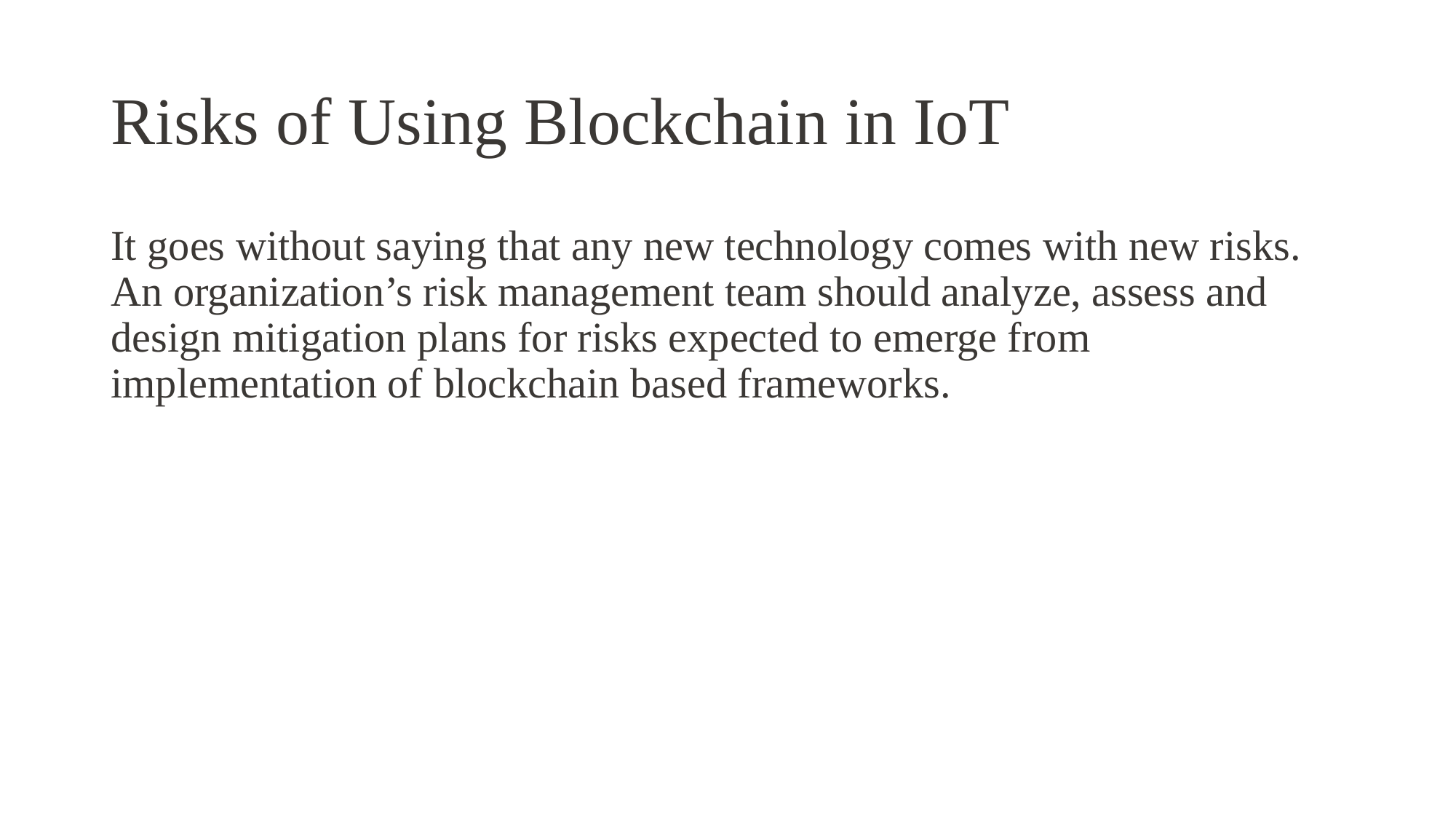

# Risks of Using Blockchain in IoT
It goes without saying that any new technology comes with new risks. An organization’s risk management team should analyze, assess and design mitigation plans for risks expected to emerge from implementation of blockchain based frameworks.